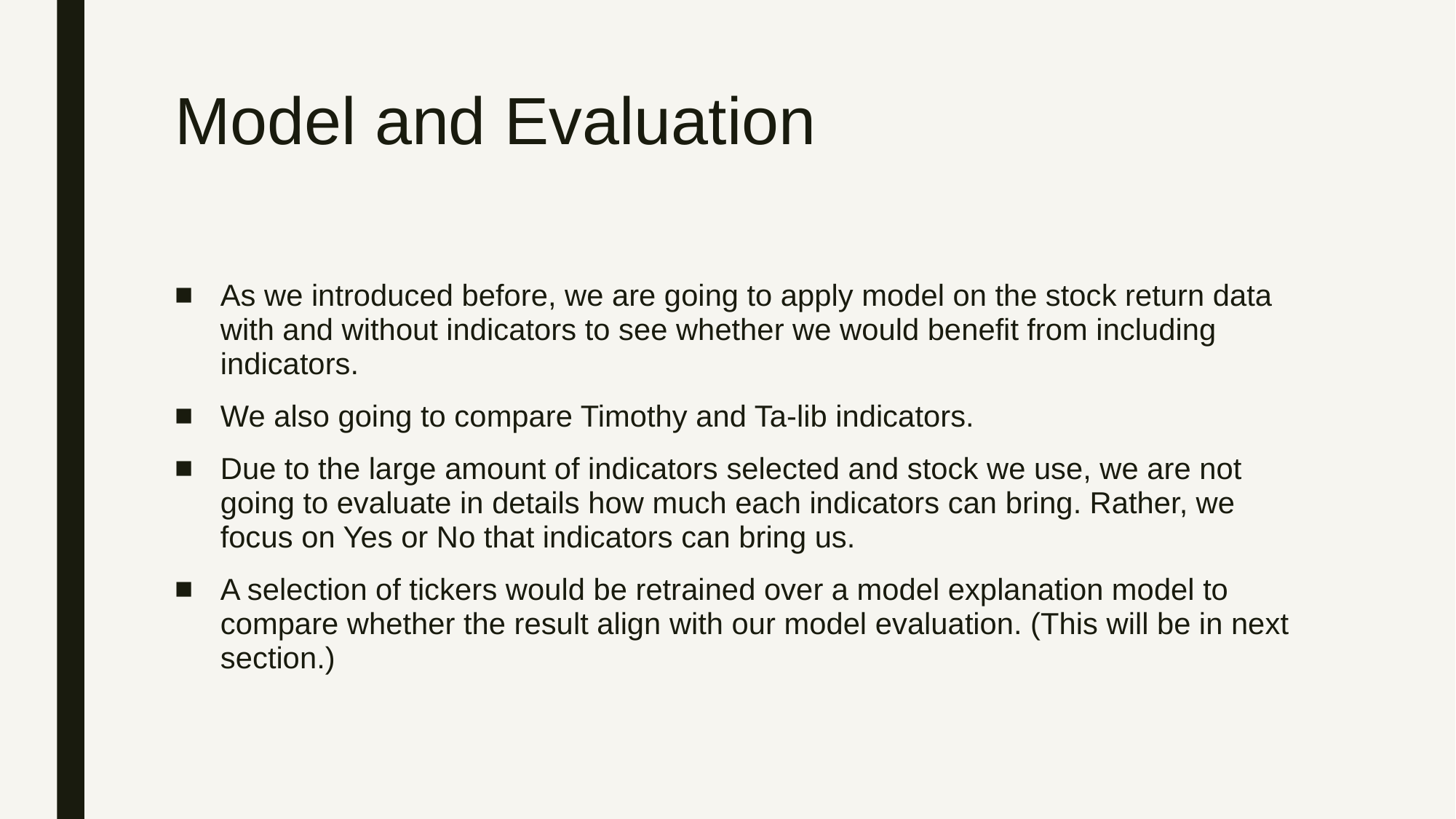

# Model and Evaluation
As we introduced before, we are going to apply model on the stock return data with and without indicators to see whether we would benefit from including indicators.
We also going to compare Timothy and Ta-lib indicators.
Due to the large amount of indicators selected and stock we use, we are not going to evaluate in details how much each indicators can bring. Rather, we focus on Yes or No that indicators can bring us.
A selection of tickers would be retrained over a model explanation model to compare whether the result align with our model evaluation. (This will be in next section.)